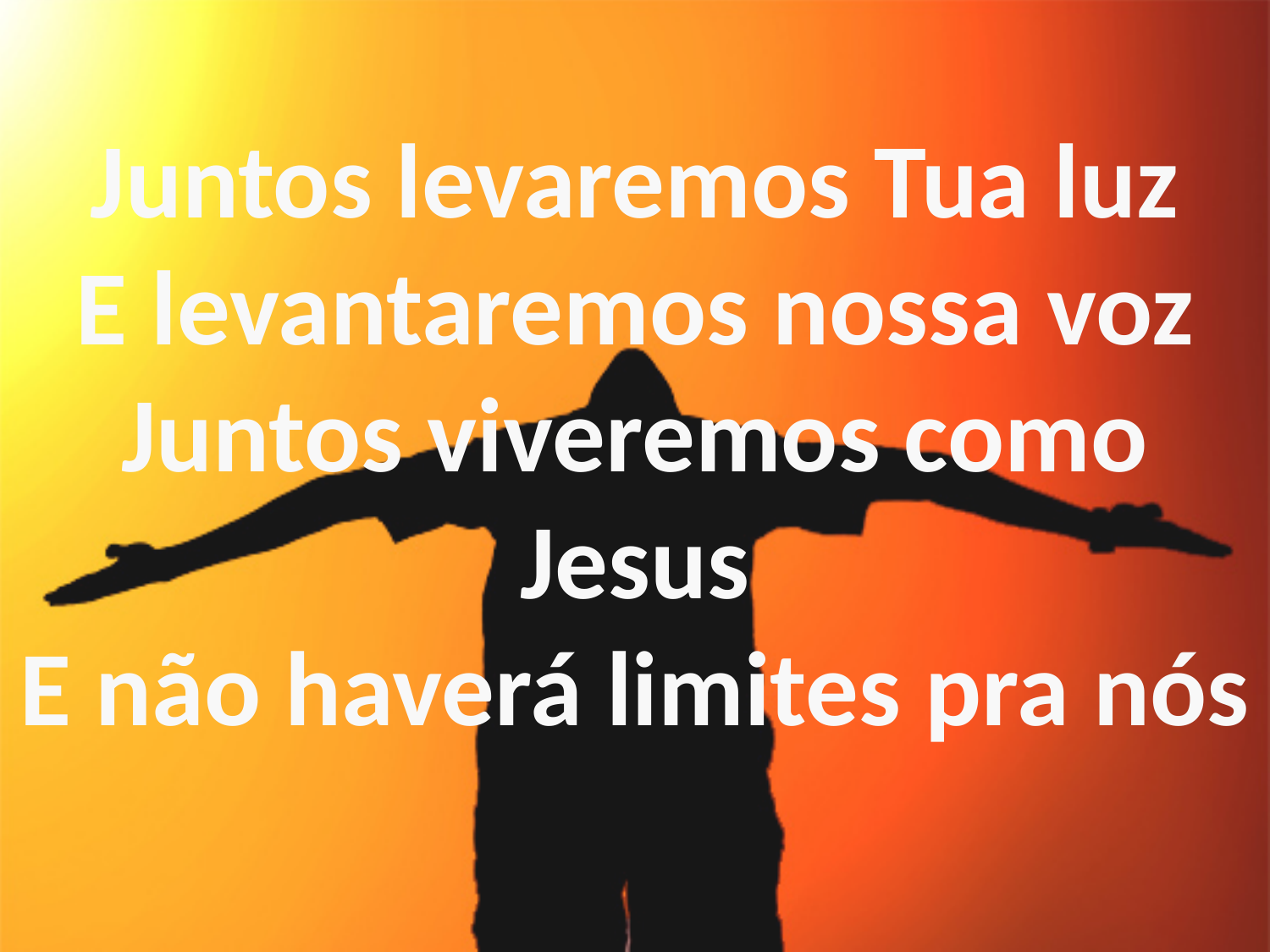

Juntos levaremos Tua luz
E levantaremos nossa voz
Juntos viveremos como Jesus
E não haverá limites pra nós